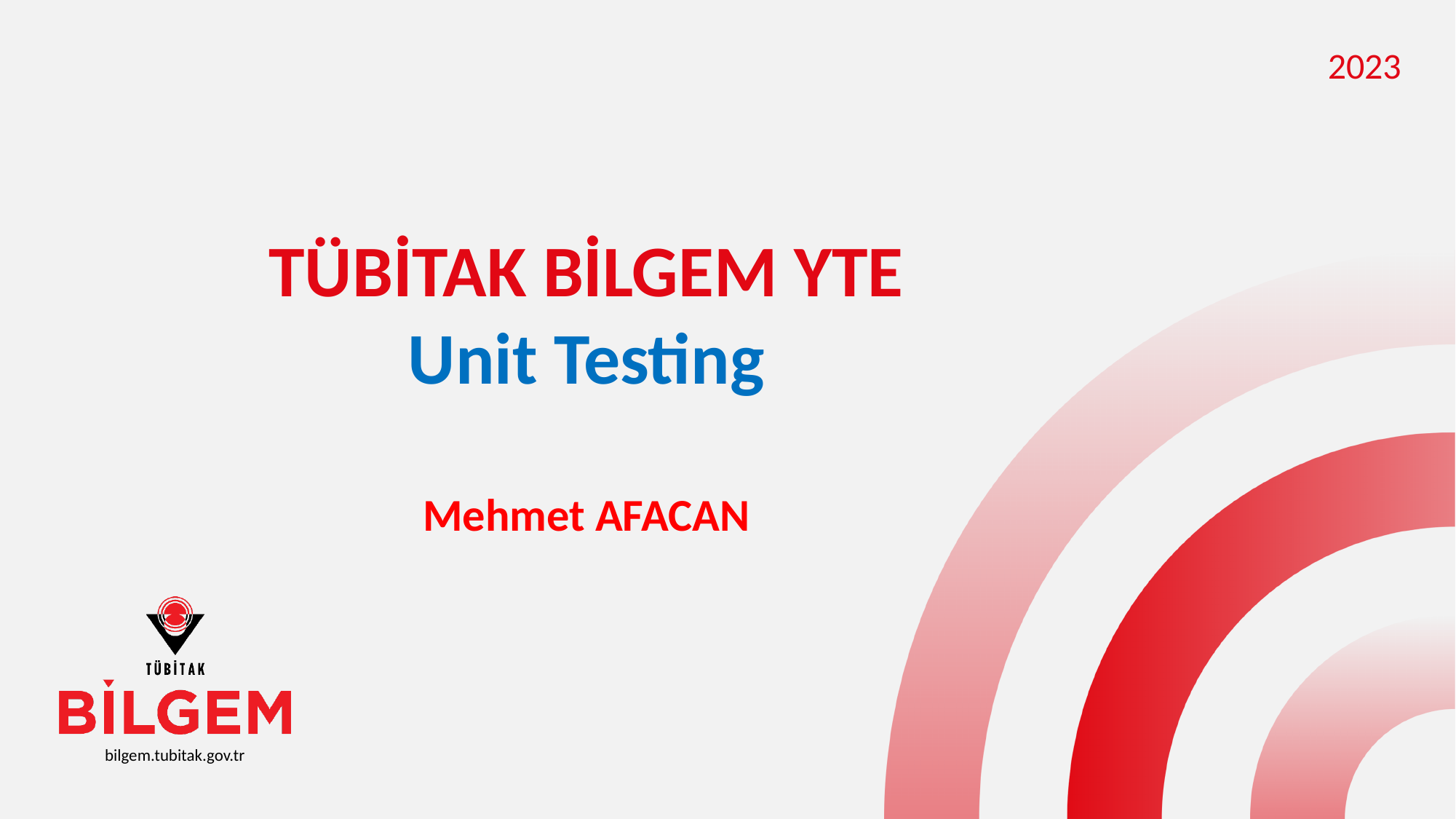

2023
TÜBİTAK BİLGEM YTE
Unit Testing

Mehmet AFACAN